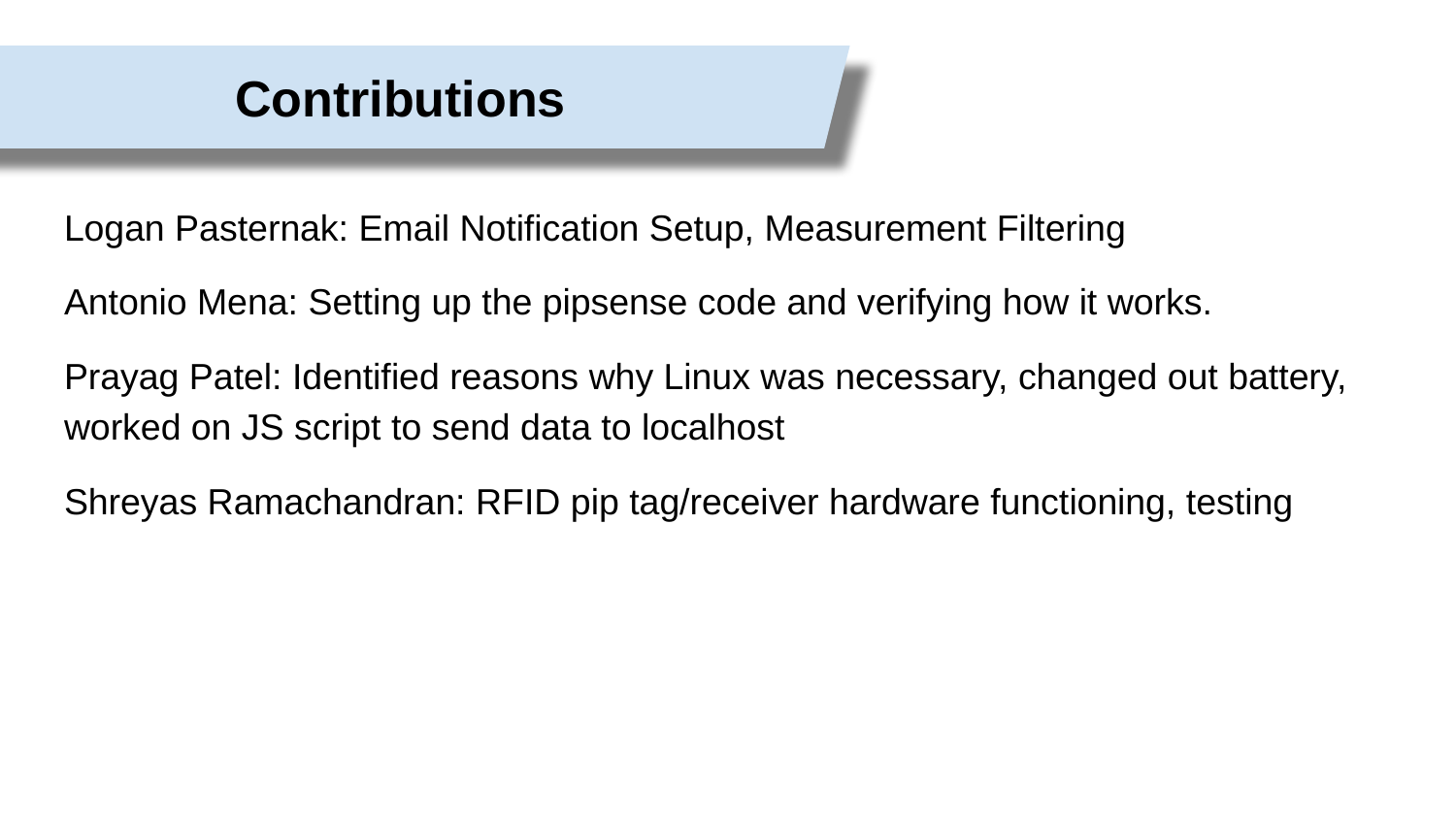

Contributions
Logan Pasternak: Email Notification Setup, Measurement Filtering
Antonio Mena: Setting up the pipsense code and verifying how it works.
Prayag Patel: Identified reasons why Linux was necessary, changed out battery, worked on JS script to send data to localhost
Shreyas Ramachandran: RFID pip tag/receiver hardware functioning, testing